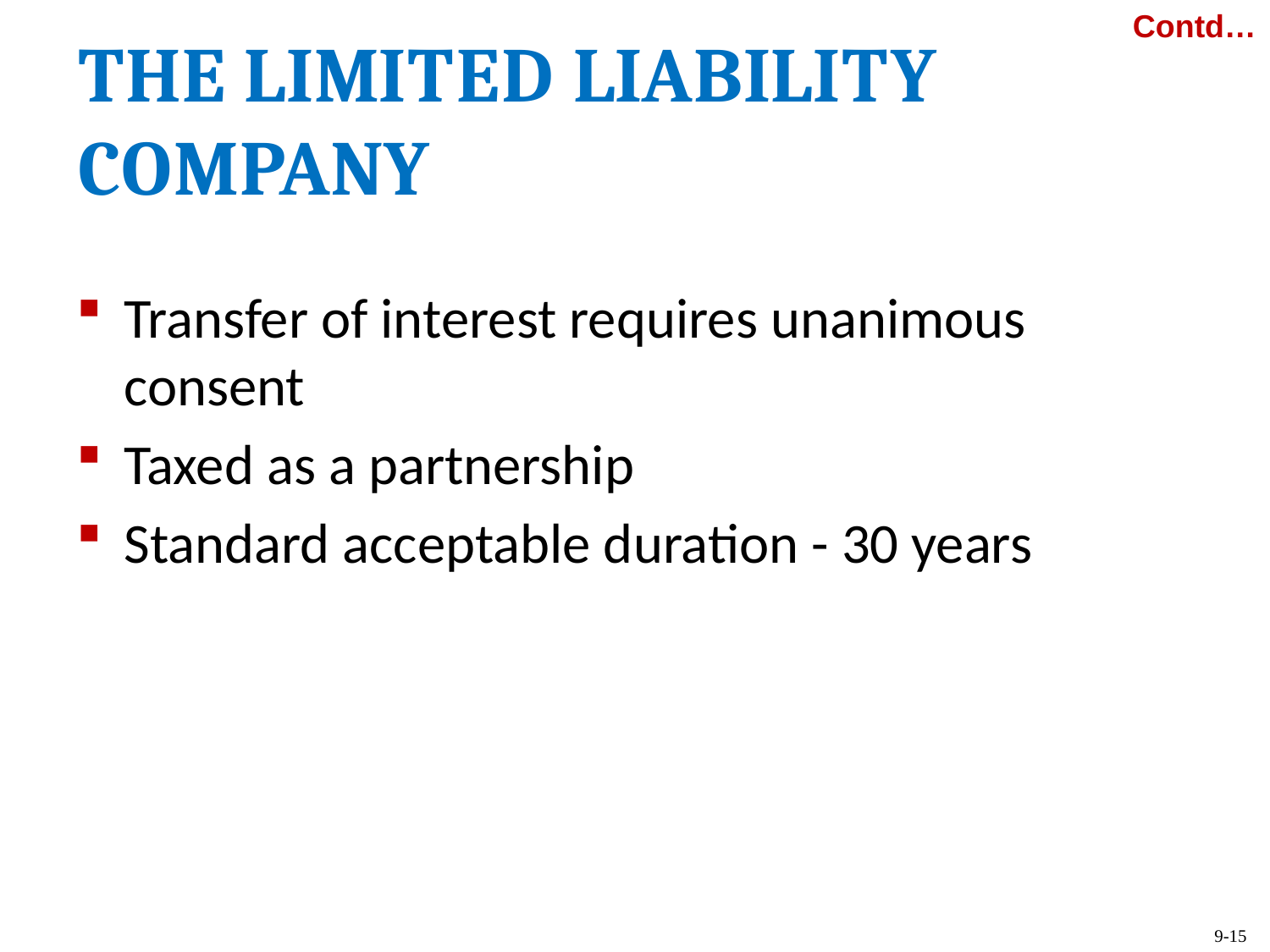

THE LIMITED LIABILITY COMPANY
Contd…
Transfer of interest requires unanimous consent
Taxed as a partnership
Standard acceptable duration - 30 years